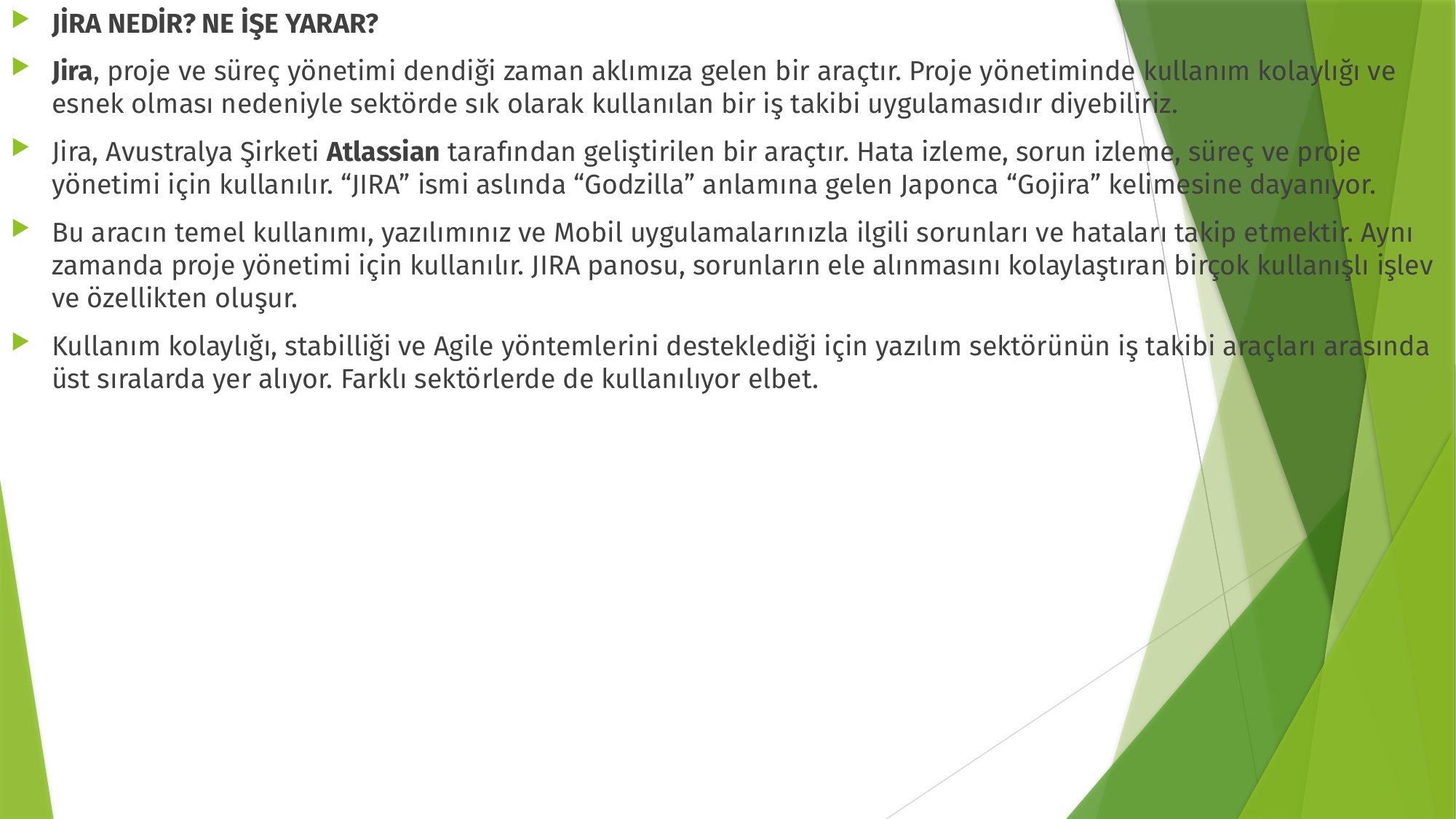

JİRA NEDİR? NE İŞE YARAR?
Jira, proje ve süreç yönetimi dendiği zaman aklımıza gelen bir araçtır. Proje yönetiminde kullanım kolaylığı ve esnek olması nedeniyle sektörde sık olarak kullanılan bir iş takibi uygulamasıdır diyebiliriz.
Jira, Avustralya Şirketi Atlassian tarafından geliştirilen bir araçtır. Hata izleme, sorun izleme, süreç ve proje yönetimi için kullanılır. “JIRA” ismi aslında “Godzilla” anlamına gelen Japonca “Gojira” kelimesine dayanıyor.
Bu aracın temel kullanımı, yazılımınız ve Mobil uygulamalarınızla ilgili sorunları ve hataları takip etmektir. Aynı zamanda proje yönetimi için kullanılır. JIRA panosu, sorunların ele alınmasını kolaylaştıran birçok kullanışlı işlev ve özellikten oluşur.
Kullanım kolaylığı, stabilliği ve Agile yöntemlerini desteklediği için yazılım sektörünün iş takibi araçları arasında üst sıralarda yer alıyor. Farklı sektörlerde de kullanılıyor elbet.